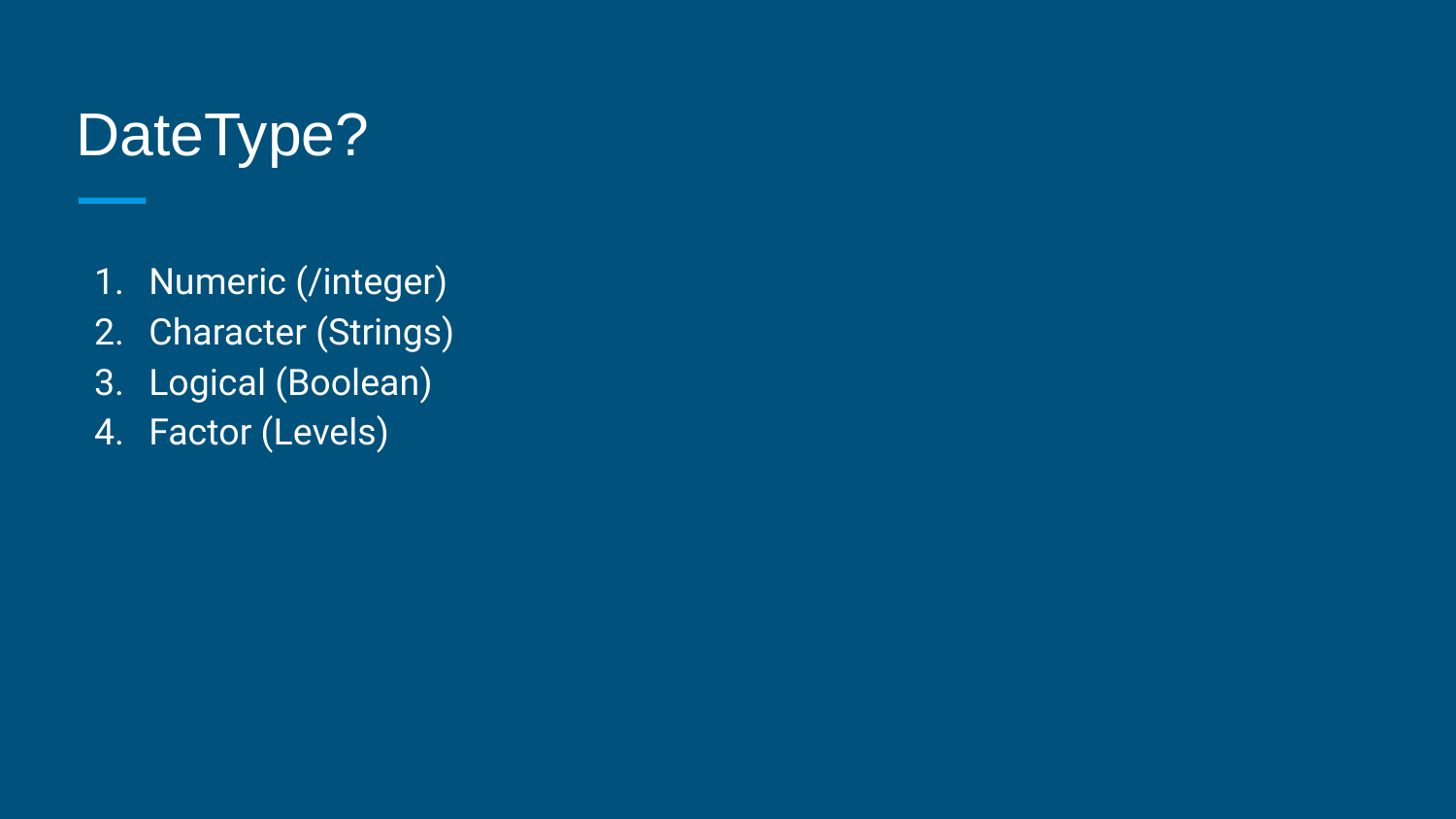

DateType?
Numeric (/integer)
Character (Strings)
Logical (Boolean)
Factor (Levels)